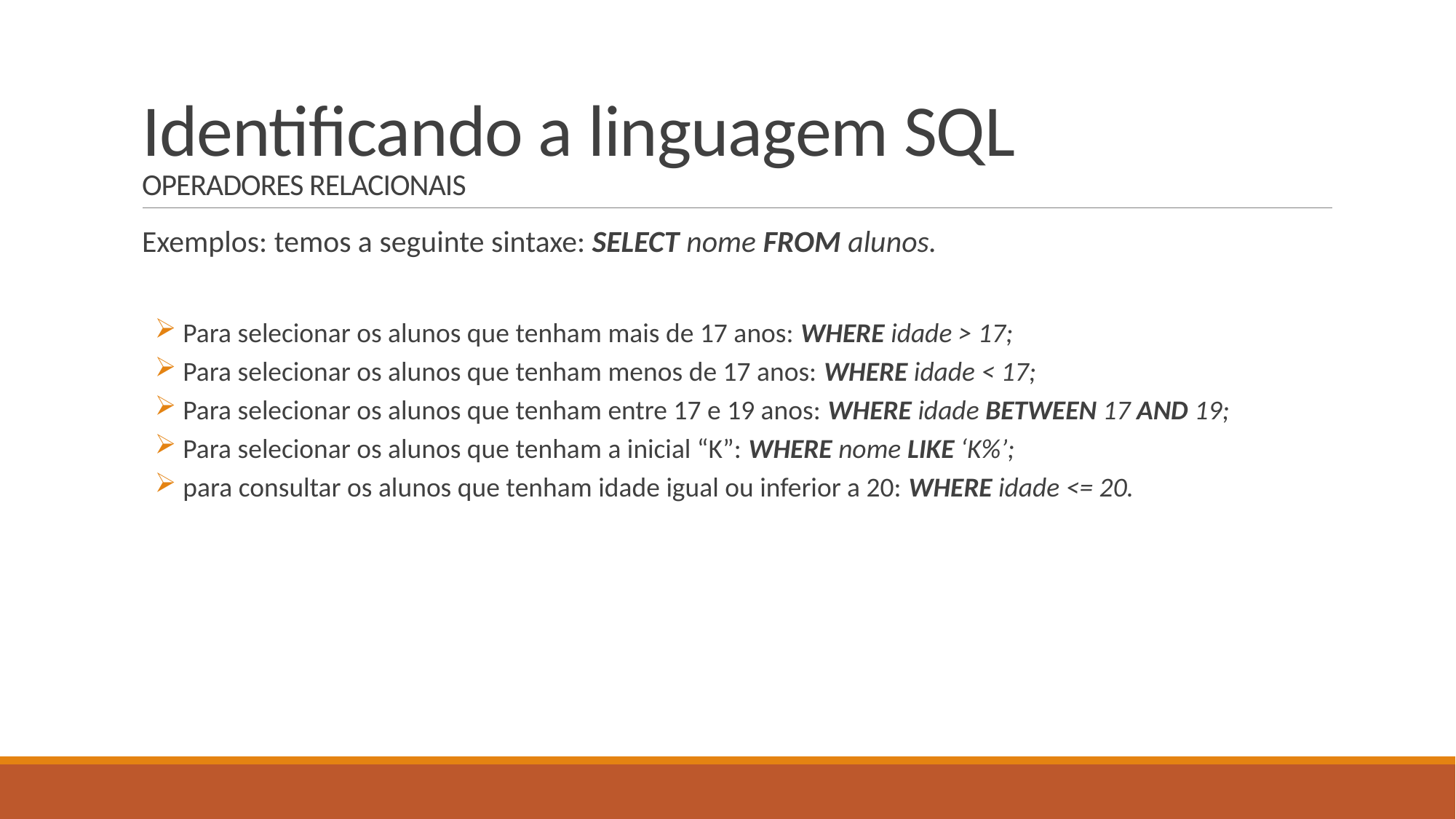

# Identificando a linguagem SQL OPERADORES RELACIONAIS
Exemplos: temos a seguinte sintaxe: SELECT nome FROM alunos.

 Para selecionar os alunos que tenham mais de 17 anos: WHERE idade > 17;
 Para selecionar os alunos que tenham menos de 17 anos: WHERE idade < 17;
 Para selecionar os alunos que tenham entre 17 e 19 anos: WHERE idade BETWEEN 17 AND 19;
 Para selecionar os alunos que tenham a inicial “K”: WHERE nome LIKE ‘K%’;
 para consultar os alunos que tenham idade igual ou inferior a 20: WHERE idade <= 20.